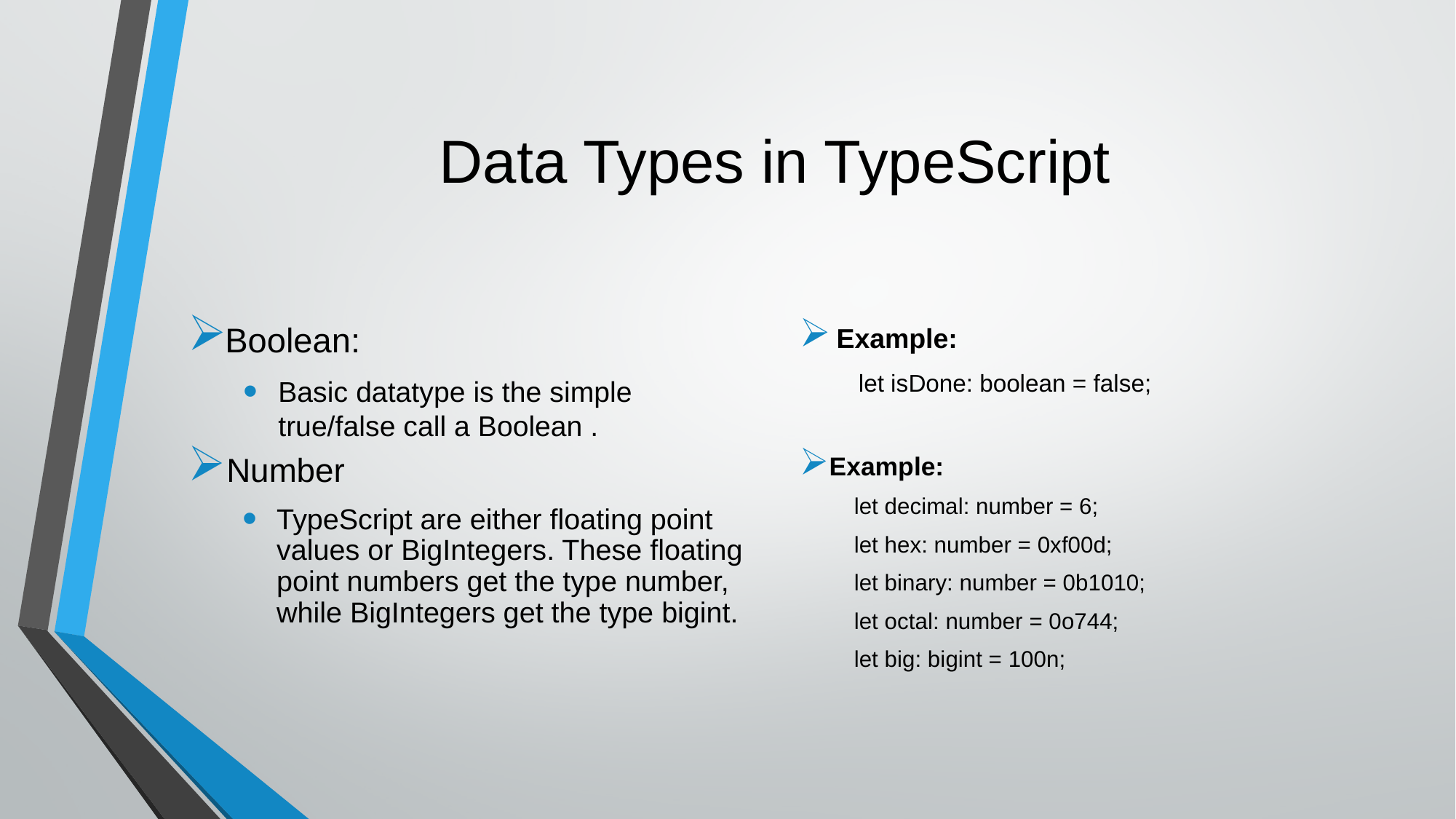

# Data Types in TypeScript
Example:
let isDone: boolean = false;
Boolean:
Basic datatype is the simple true/false call a Boolean .

Number
TypeScript are either floating point values or BigIntegers. These floating point numbers get the type number, while BigIntegers get the type bigint.
Example:
let decimal: number = 6;
let hex: number = 0xf00d;
let binary: number = 0b1010;
let octal: number = 0o744;
let big: bigint = 100n;